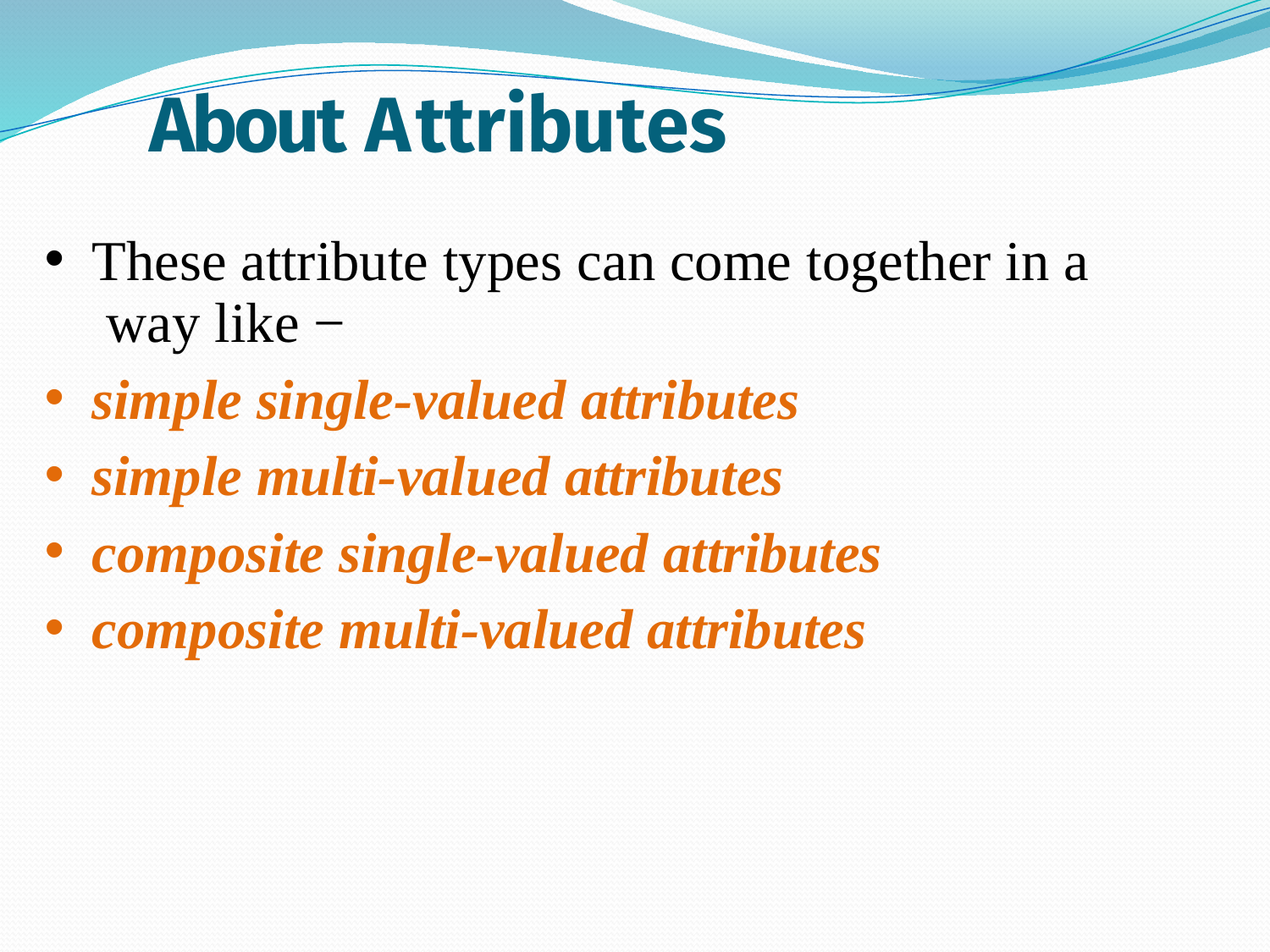

About Attributes
These attribute types can come together in a  way like −
simple single-valued attributes
simple multi-valued attributes
composite single-valued attributes
composite multi-valued attributes